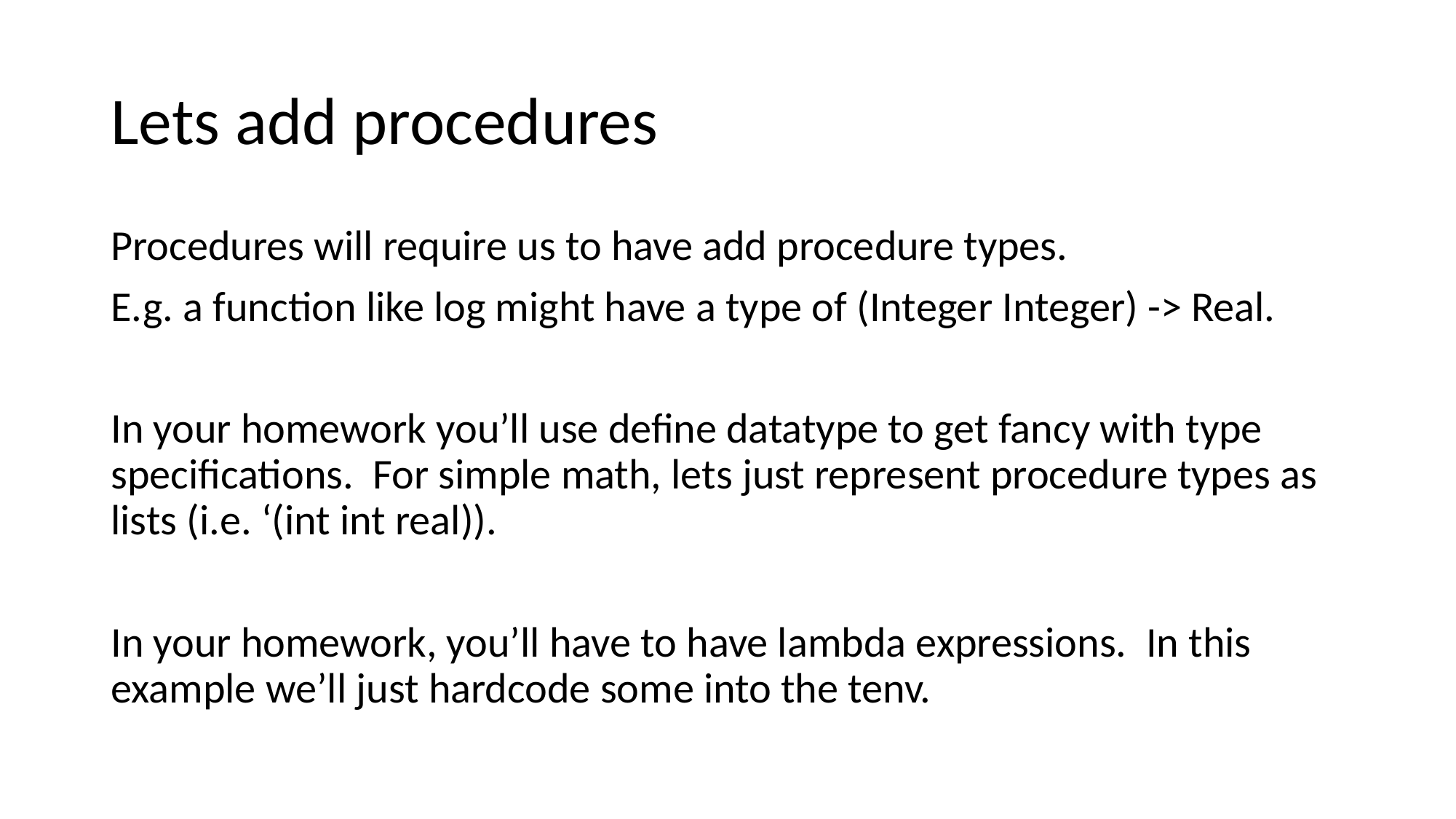

# Lets add procedures
Procedures will require us to have add procedure types.
E.g. a function like log might have a type of (Integer Integer) -> Real.

In your homework you’ll use define datatype to get fancy with type specifications.  For simple math, lets just represent procedure types as lists (i.e. ‘(int int real)).

In your homework, you’ll have to have lambda expressions.  In this example we’ll just hardcode some into the tenv.